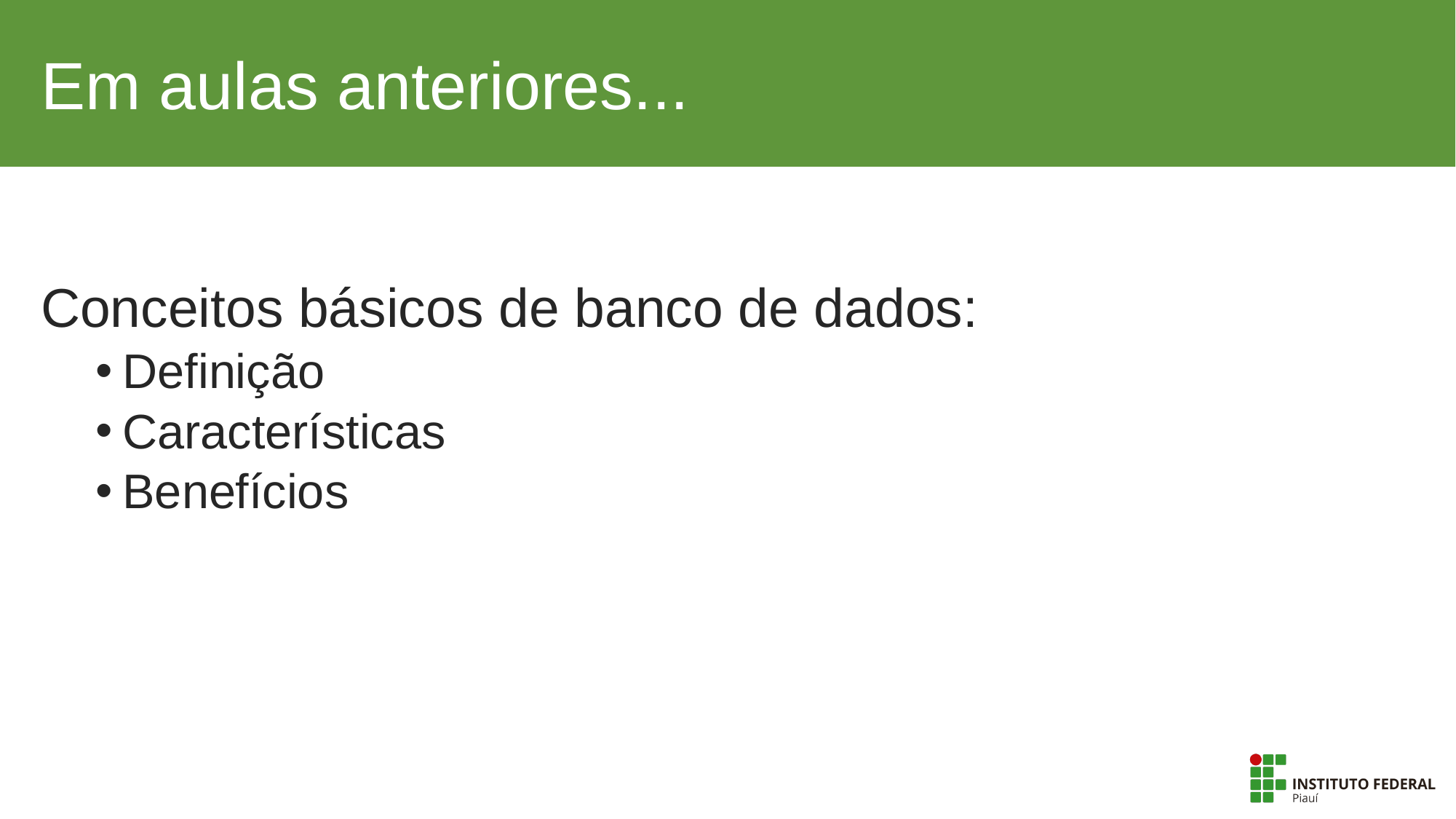

# Em aulas anteriores...

Conceitos básicos de banco de dados:
Definição
Características
Benefícios